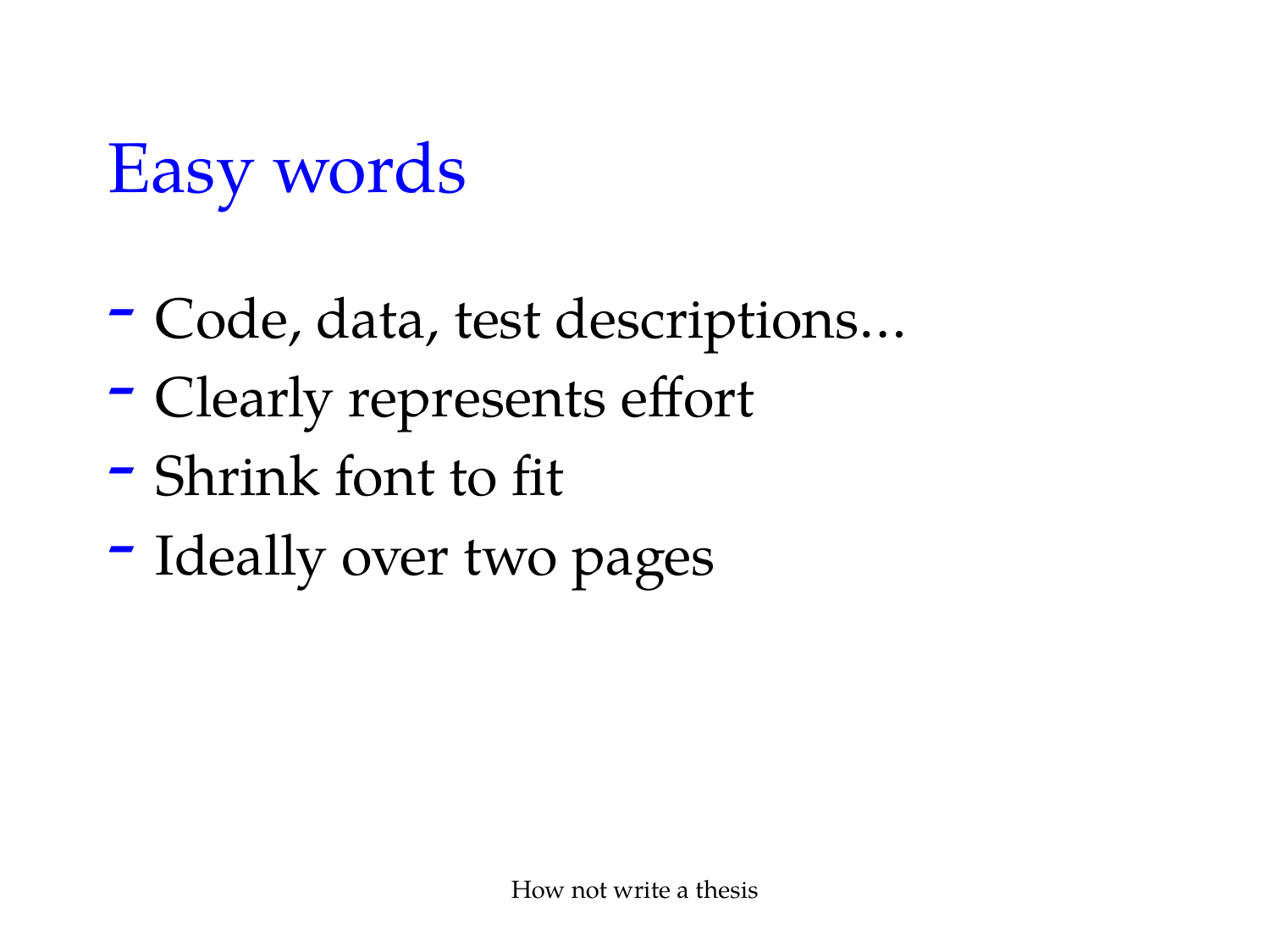

# Easy words
Code, data, test descriptions…
Clearly represents effort
Shrink font to fit
Ideally over two pages

How not write a thesis